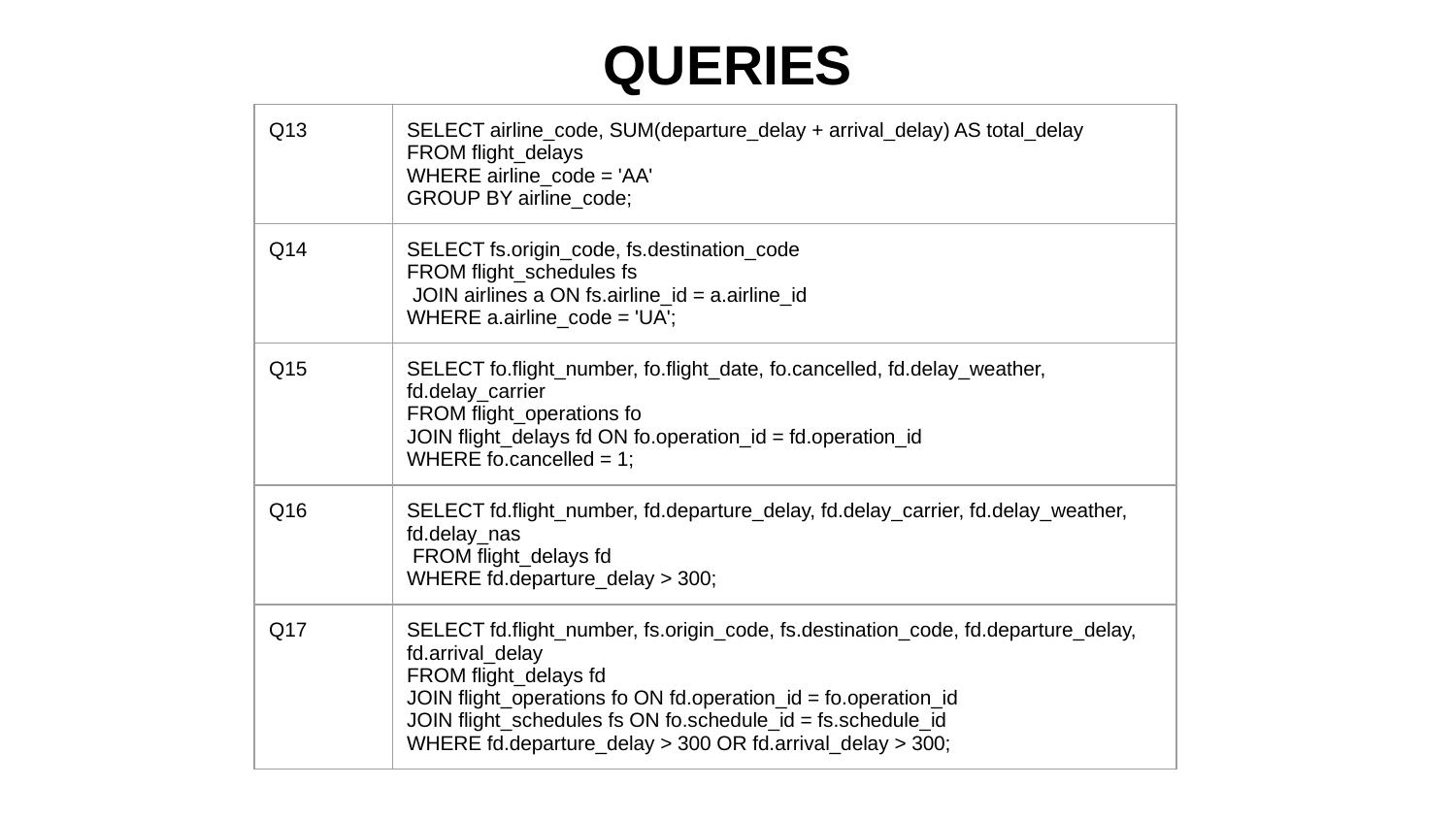

# QUERIES
| Q13 | SELECT airline\_code, SUM(departure\_delay + arrival\_delay) AS total\_delay FROM flight\_delays WHERE airline\_code = 'AA' GROUP BY airline\_code; |
| --- | --- |
| Q14 | SELECT fs.origin\_code, fs.destination\_code FROM flight\_schedules fs JOIN airlines a ON fs.airline\_id = a.airline\_id WHERE a.airline\_code = 'UA'; |
| Q15 | SELECT fo.flight\_number, fo.flight\_date, fo.cancelled, fd.delay\_weather, fd.delay\_carrier FROM flight\_operations fo JOIN flight\_delays fd ON fo.operation\_id = fd.operation\_id WHERE fo.cancelled = 1; |
| Q16 | SELECT fd.flight\_number, fd.departure\_delay, fd.delay\_carrier, fd.delay\_weather, fd.delay\_nas FROM flight\_delays fd WHERE fd.departure\_delay > 300; |
| Q17 | SELECT fd.flight\_number, fs.origin\_code, fs.destination\_code, fd.departure\_delay, fd.arrival\_delay FROM flight\_delays fd JOIN flight\_operations fo ON fd.operation\_id = fo.operation\_id JOIN flight\_schedules fs ON fo.schedule\_id = fs.schedule\_id WHERE fd.departure\_delay > 300 OR fd.arrival\_delay > 300; |